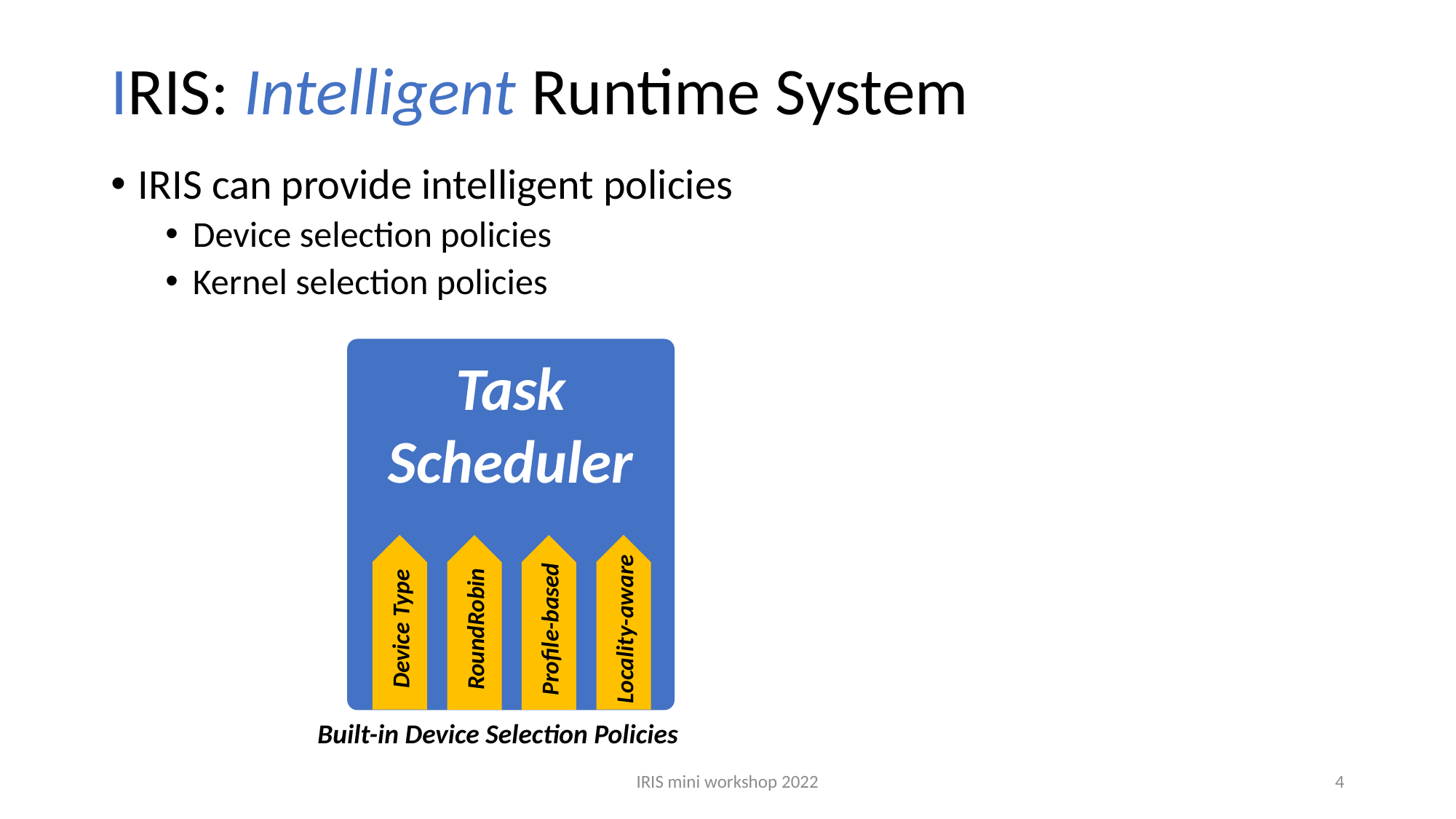

# IRIS: Intelligent Runtime System
IRIS can provide intelligent policies
Device selection policies
Kernel selection policies
Task Scheduler
Device Type
Locality-aware
RoundRobin
Profile-based
Built-in Device Selection Policies
IRIS mini workshop 2022
4